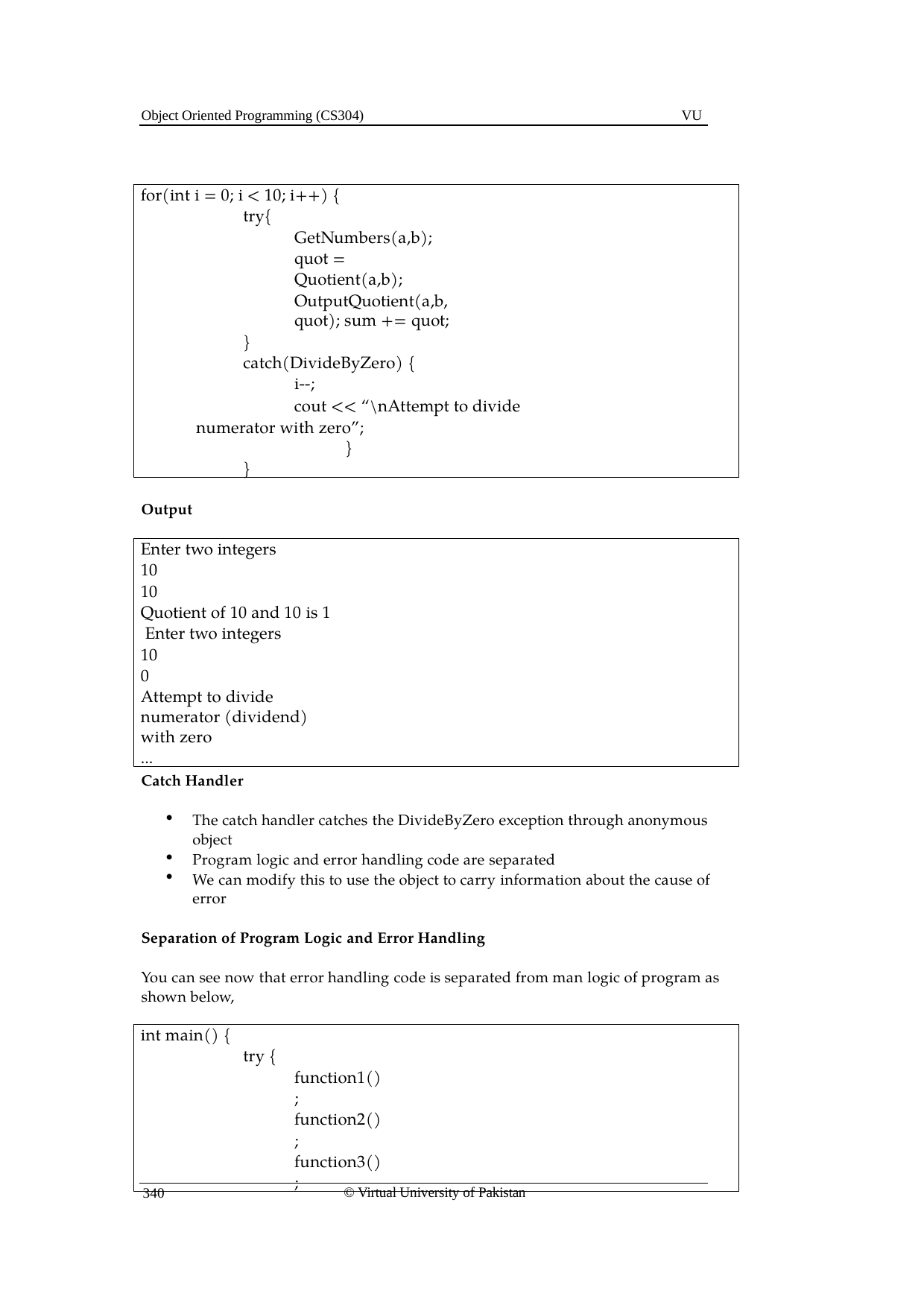

Object Oriented Programming (CS304)
VU

for(int i = 0; i < 10; i++) {
try{
GetNumbers(a,b);  quot = Quotient(a,b);
OutputQuotient(a,b,quot); sum += quot;
}
catch(DivideByZero) {
i--;
cout << “\nAttempt to divide  numerator with zero”;
}
}
Output
Enter two integers
10
10
Quotient of 10 and 10 is 1  Enter two integers
10
0
Attempt to divide numerator (dividend) with zero
...
Catch Handler

The catch handler catches the DivideByZero exception through anonymous  object
Program logic and error handling code are separated
We can modify this to use the object to carry information about the cause of  error

Separation of Program Logic and Error Handling

You can see now that error handling code is separated from man logic of program as  shown below,
int main() {
try {
function1();  function2();  function3();
© Virtual University of Pakistan

340